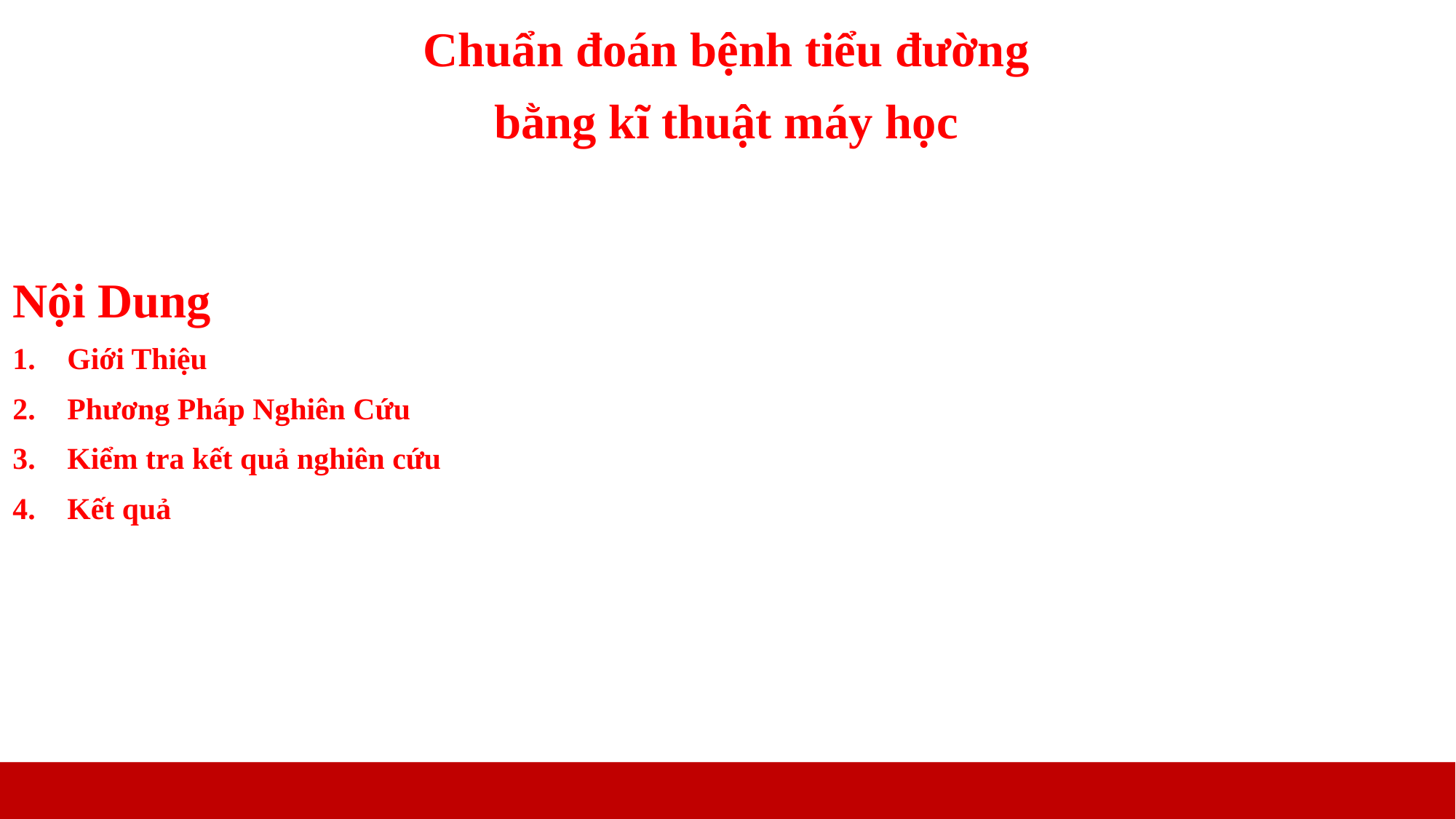

Chuẩn đoán bệnh tiểu đường
bằng kĩ thuật máy học
Nội Dung
Giới Thiệu
Phương Pháp Nghiên Cứu
Kiểm tra kết quả nghiên cứu
Kết quả